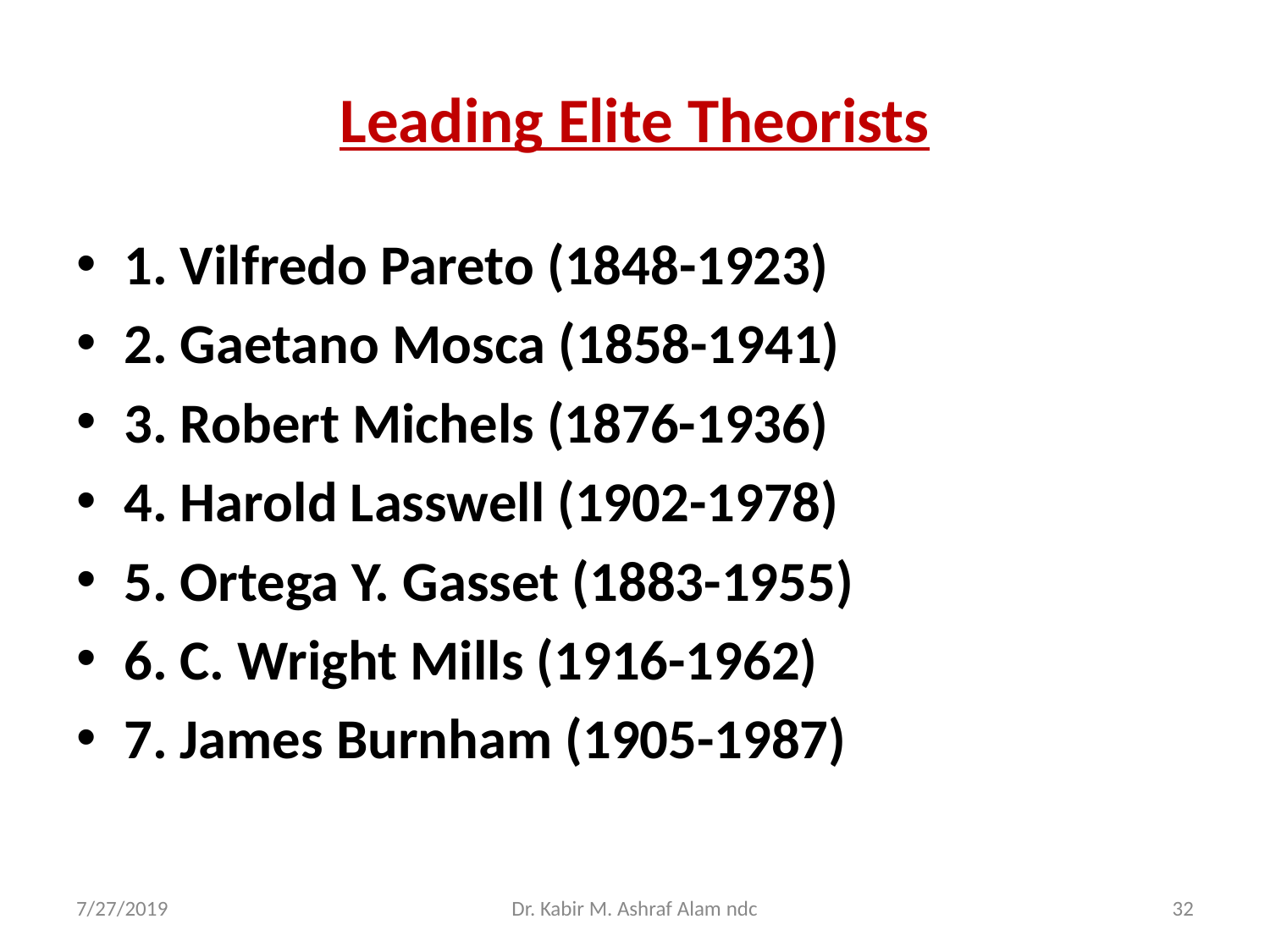

# Leading Elite Theorists
1. Vilfredo Pareto (1848-1923)
2. Gaetano Mosca (1858-1941)
3. Robert Michels (1876-1936)
4. Harold Lasswell (1902-1978)
5. Ortega Y. Gasset (1883-1955)
6. C. Wright Mills (1916-1962)
7. James Burnham (1905-1987)
7/27/2019
Dr. Kabir M. Ashraf Alam ndc
32